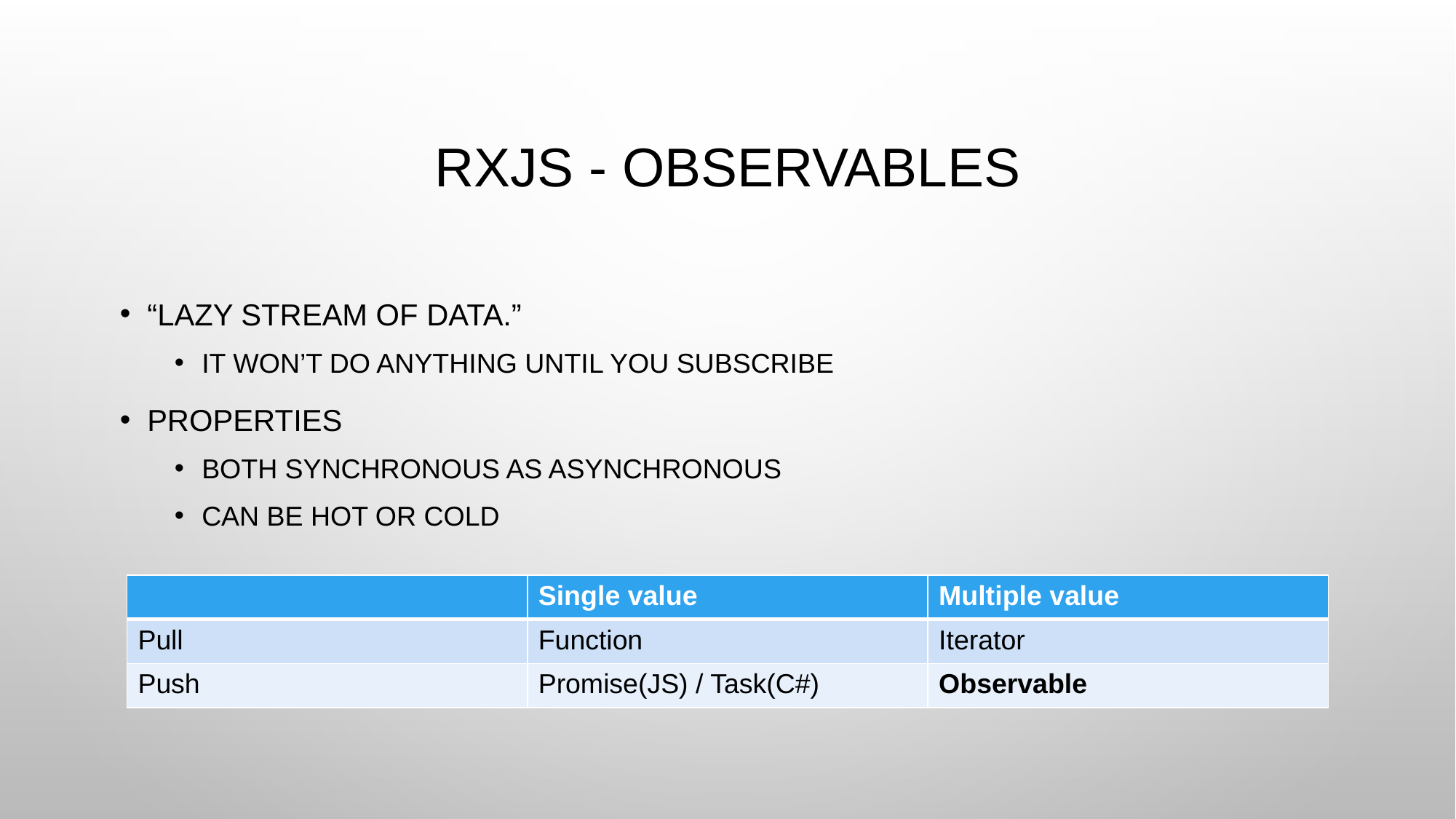

# RxJS - Observables
“Lazy stream of data.”
It won’t do anything until you subscribe
Properties
Both synchronous as asynchronous
Can be HOT or COLD

|  | Single value | Multiple value |
| --- | --- | --- |
| Pull | Function | Iterator |
| Push | Promise(JS) / Task(C#) | Observable |